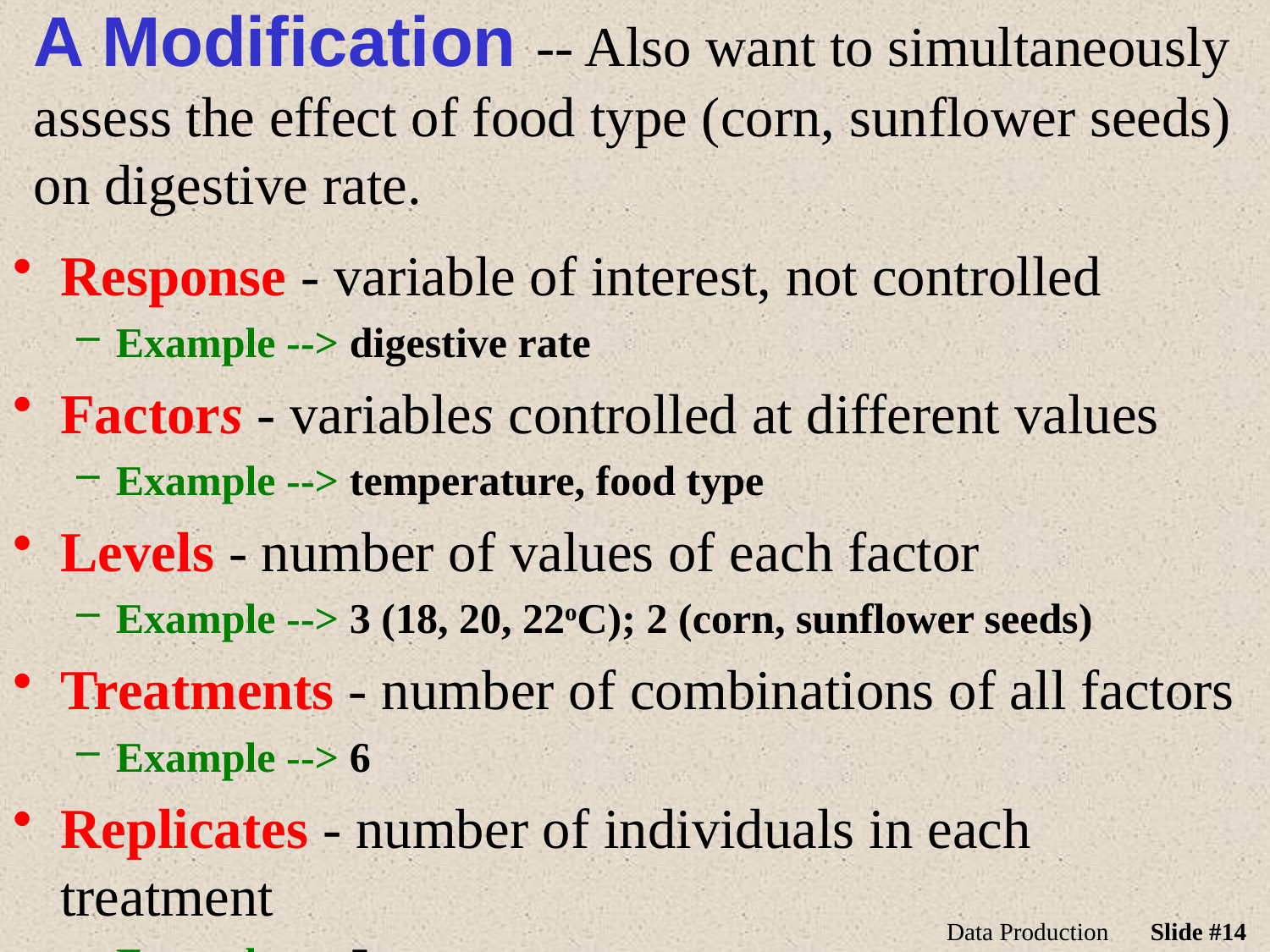

# A Modification -- Also want to simultaneously assess the effect of food type (corn, sunflower seeds) on digestive rate.
Response - variable of interest, not controlled
Example --> digestive rate
Factors - variables controlled at different values
Example --> temperature, food type
Levels - number of values of each factor
Example --> 3 (18, 20, 22oC); 2 (corn, sunflower seeds)
Treatments - number of combinations of all factors
Example --> 6
Replicates - number of individuals in each treatment
Example --> 5
Data Production
Slide #14